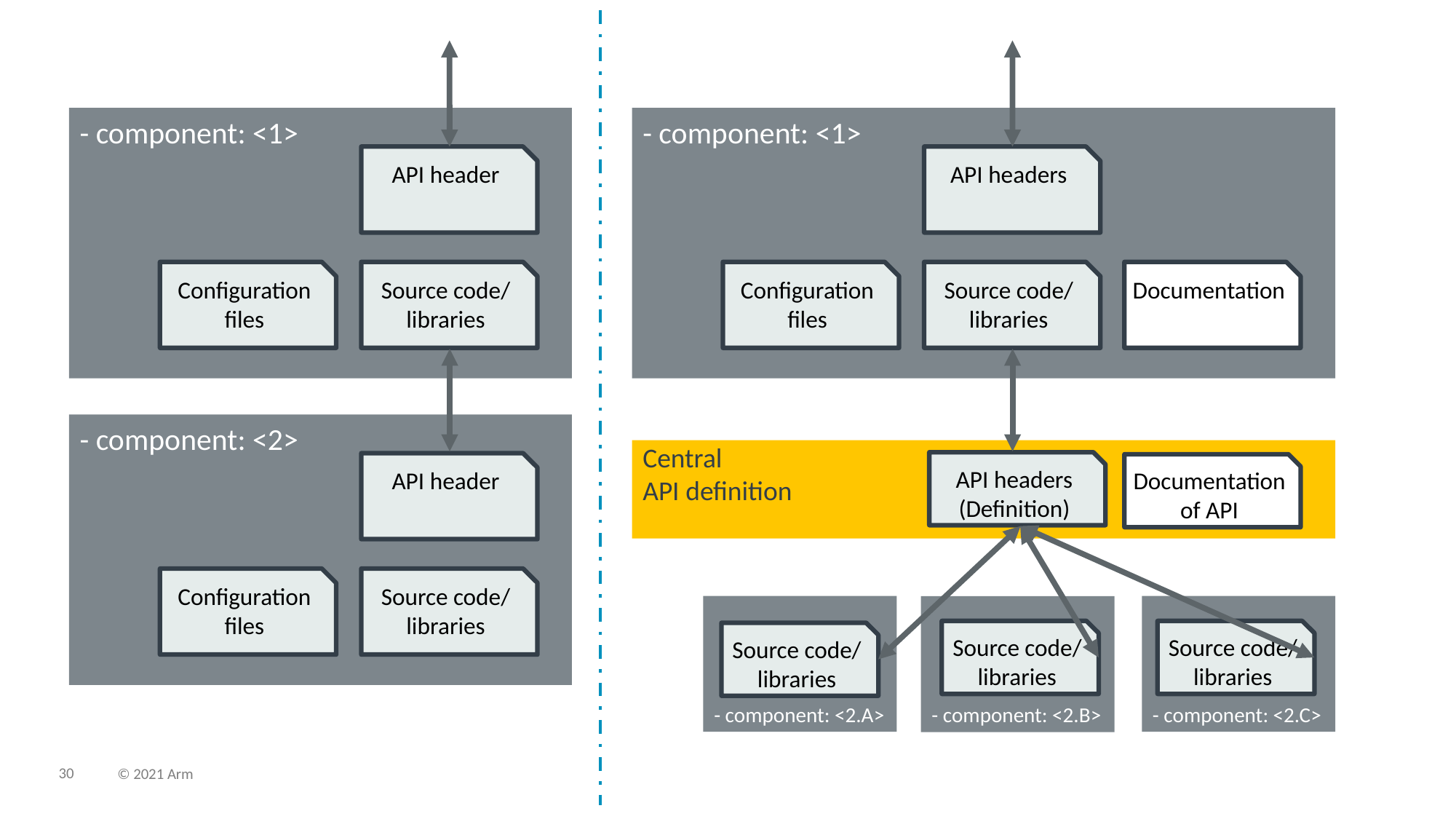

- component: <1>
- component: <1>
API header
API headers
Configuration files
Source code/
libraries
Configuration files
Source code/
libraries
Documentation
- component: <2>
Central
API definition

API headers
(Definition)
API header
Documentation
of API
Configuration files
Source code/
libraries
- component: <2.A>
- component: <2.C>
- component: <2.B>
Source code/
libraries
Source code/
libraries
Source code/
libraries
Implementation #1
Implementation #3
Implementation #2
Source code/
libraries
Source code/
libraries
Source code/
libraries